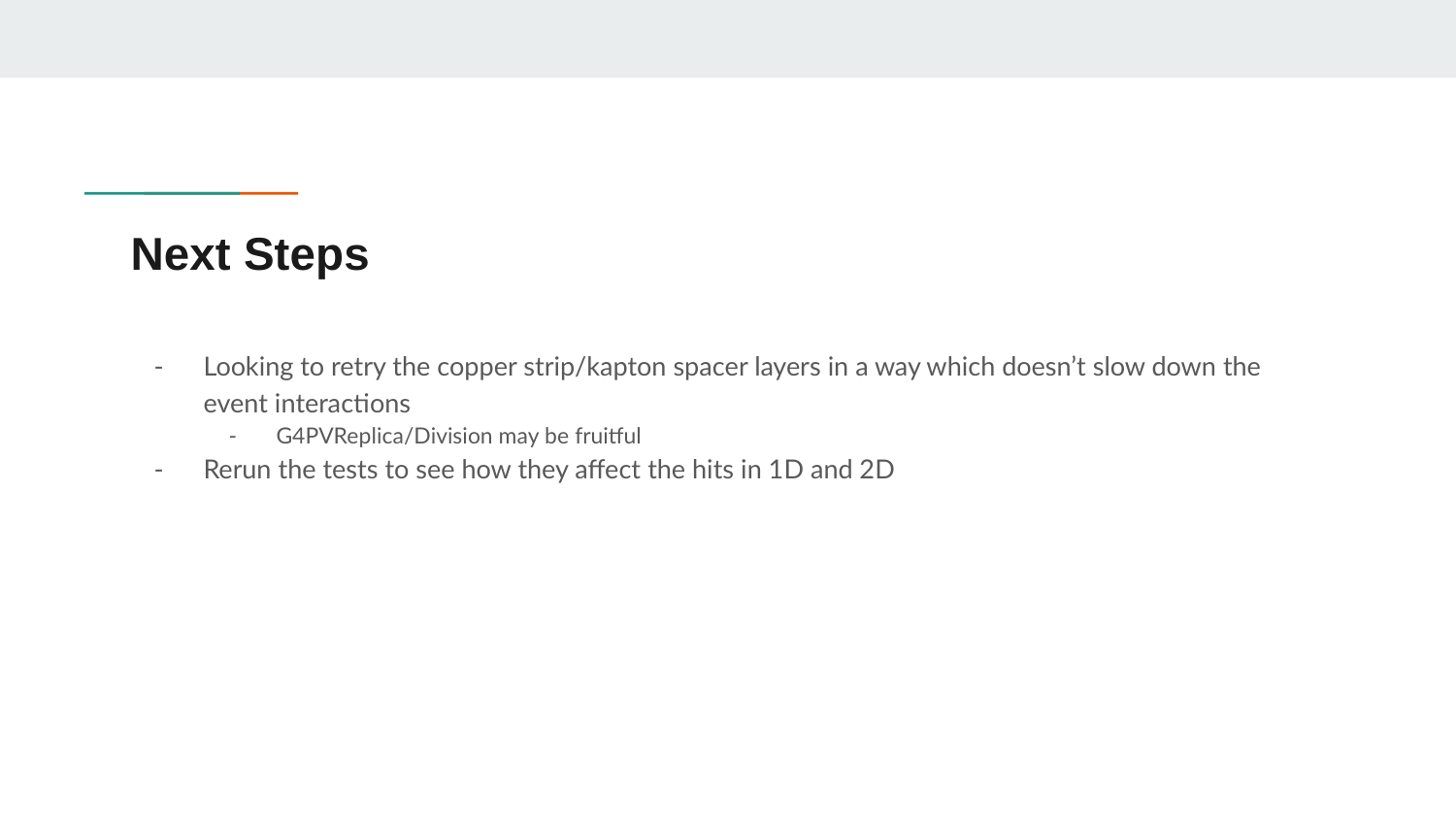

# Next Steps
Looking to retry the copper strip/kapton spacer layers in a way which doesn’t slow down the event interactions
G4PVReplica/Division may be fruitful
Rerun the tests to see how they affect the hits in 1D and 2D